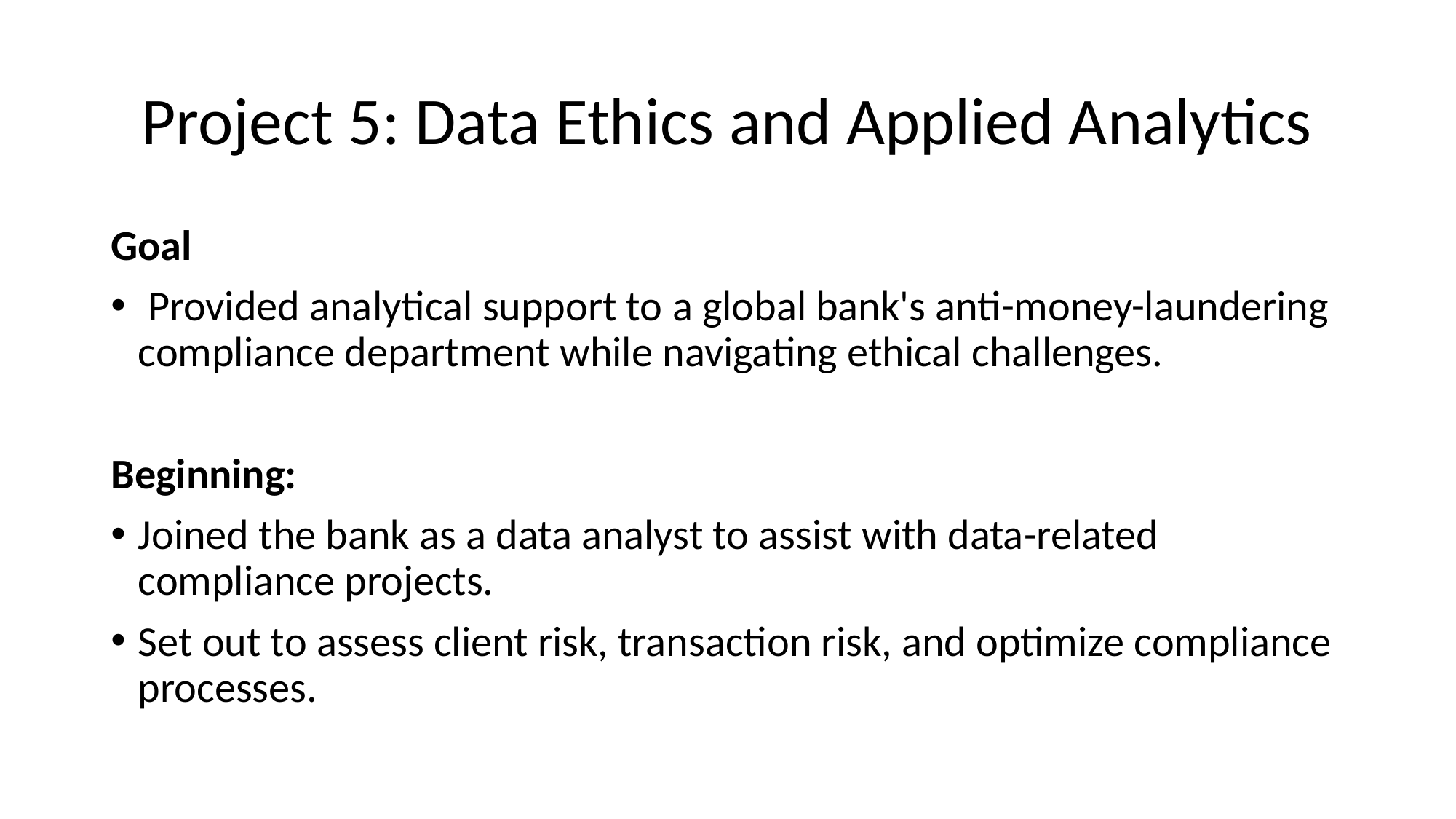

# Project 5: Data Ethics and Applied Analytics
Goal
 Provided analytical support to a global bank's anti-money-laundering compliance department while navigating ethical challenges.

Beginning:
Joined the bank as a data analyst to assist with data-related compliance projects.
Set out to assess client risk, transaction risk, and optimize compliance processes.